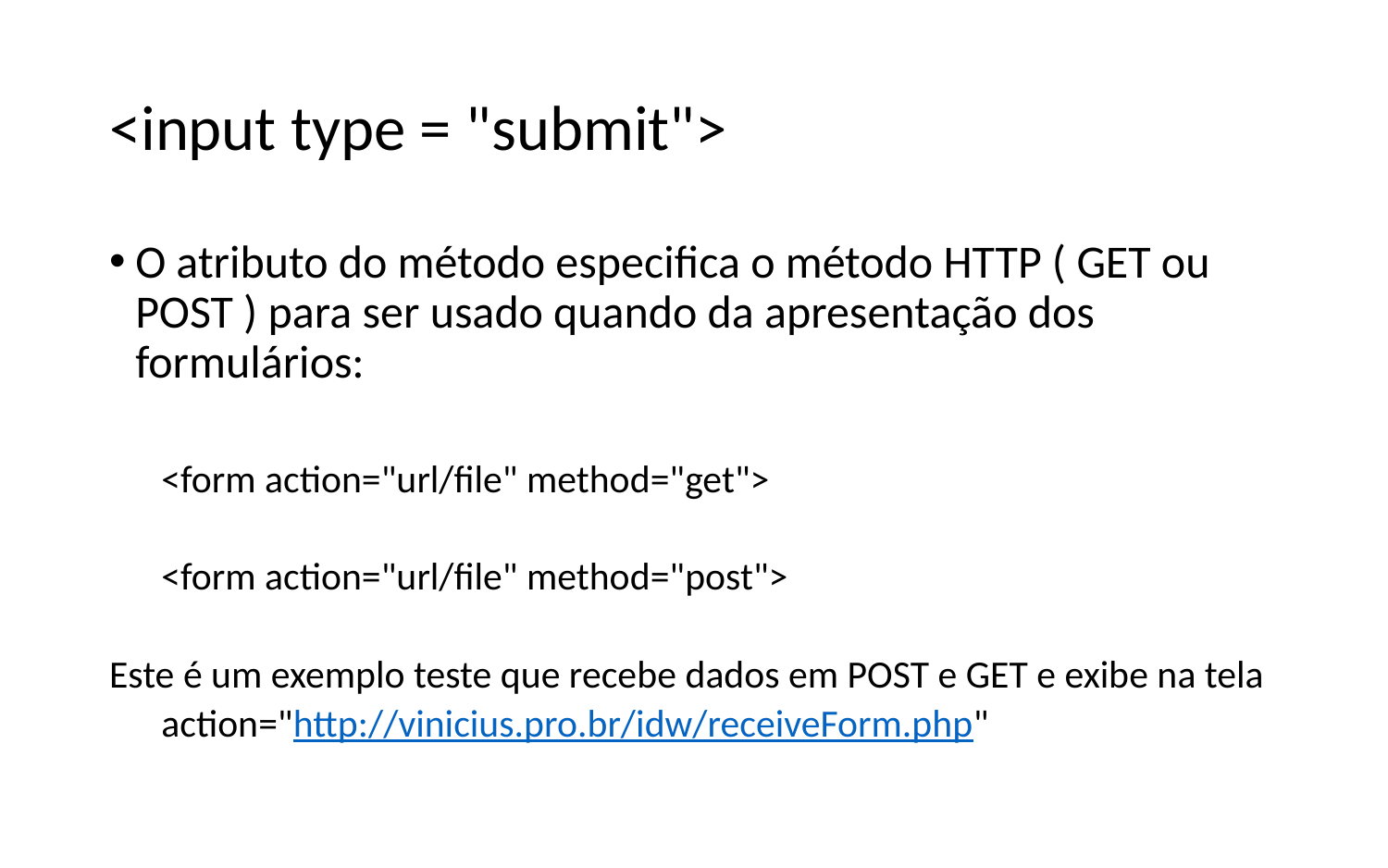

# <input type = "submit">
O atributo do método especifica o método HTTP ( GET ou POST ) para ser usado quando da apresentação dos formulários:

<form action="url/file" method="get">

<form action="url/file" method="post">

Este é um exemplo teste que recebe dados em POST e GET e exibe na tela
action="http://vinicius.pro.br/idw/receiveForm.php"